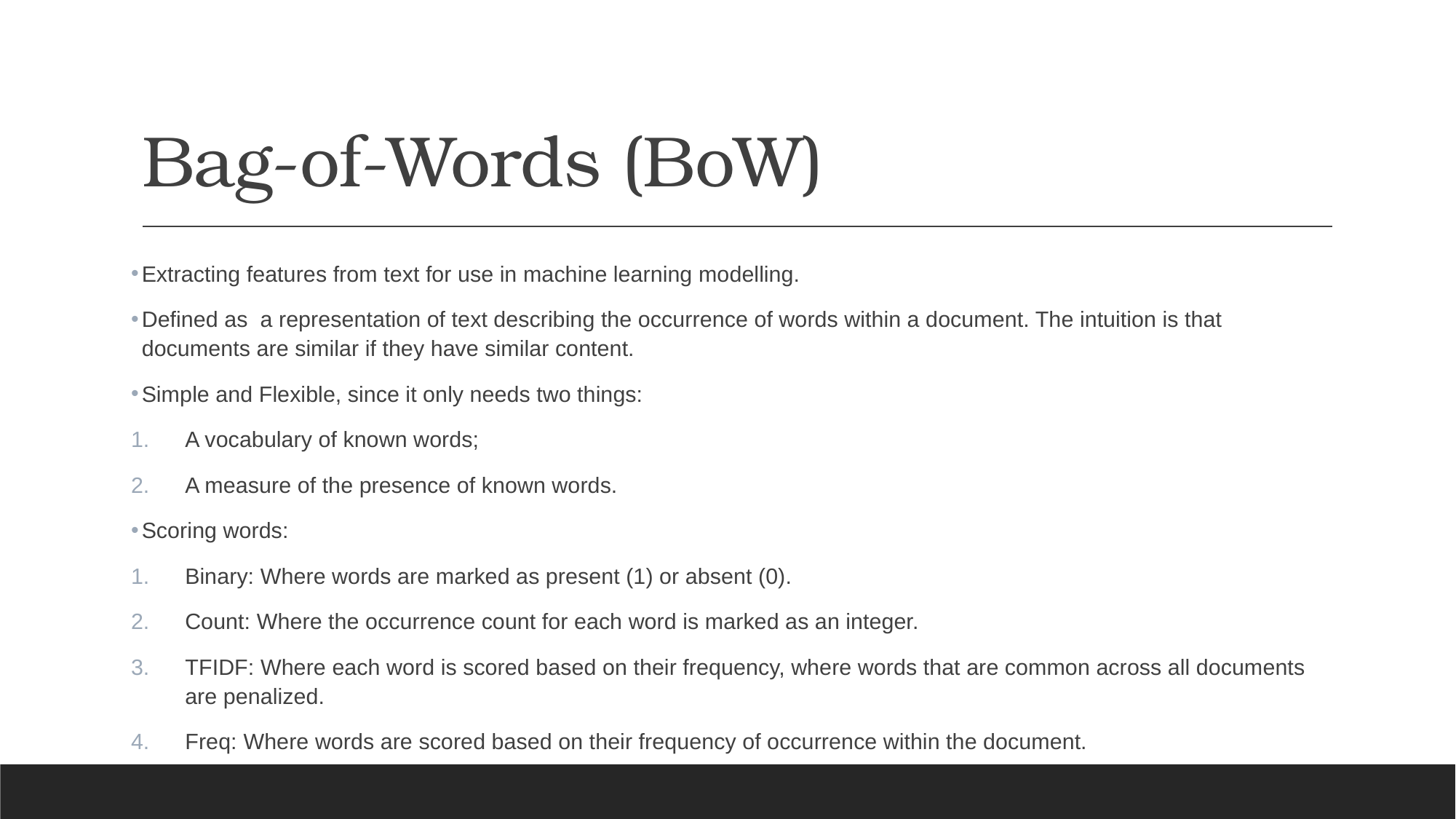

# Bag-of-Words (BoW)
Extracting features from text for use in machine learning modelling.
Defined as  a representation of text describing the occurrence of words within a document. The intuition is that documents are similar if they have similar content.
Simple and Flexible, since it only needs two things:
A vocabulary of known words;
A measure of the presence of known words.
Scoring words:
Binary: Where words are marked as present (1) or absent (0).
Count: Where the occurrence count for each word is marked as an integer.
TFIDF: Where each word is scored based on their frequency, where words that are common across all documents are penalized.
Freq: Where words are scored based on their frequency of occurrence within the document.